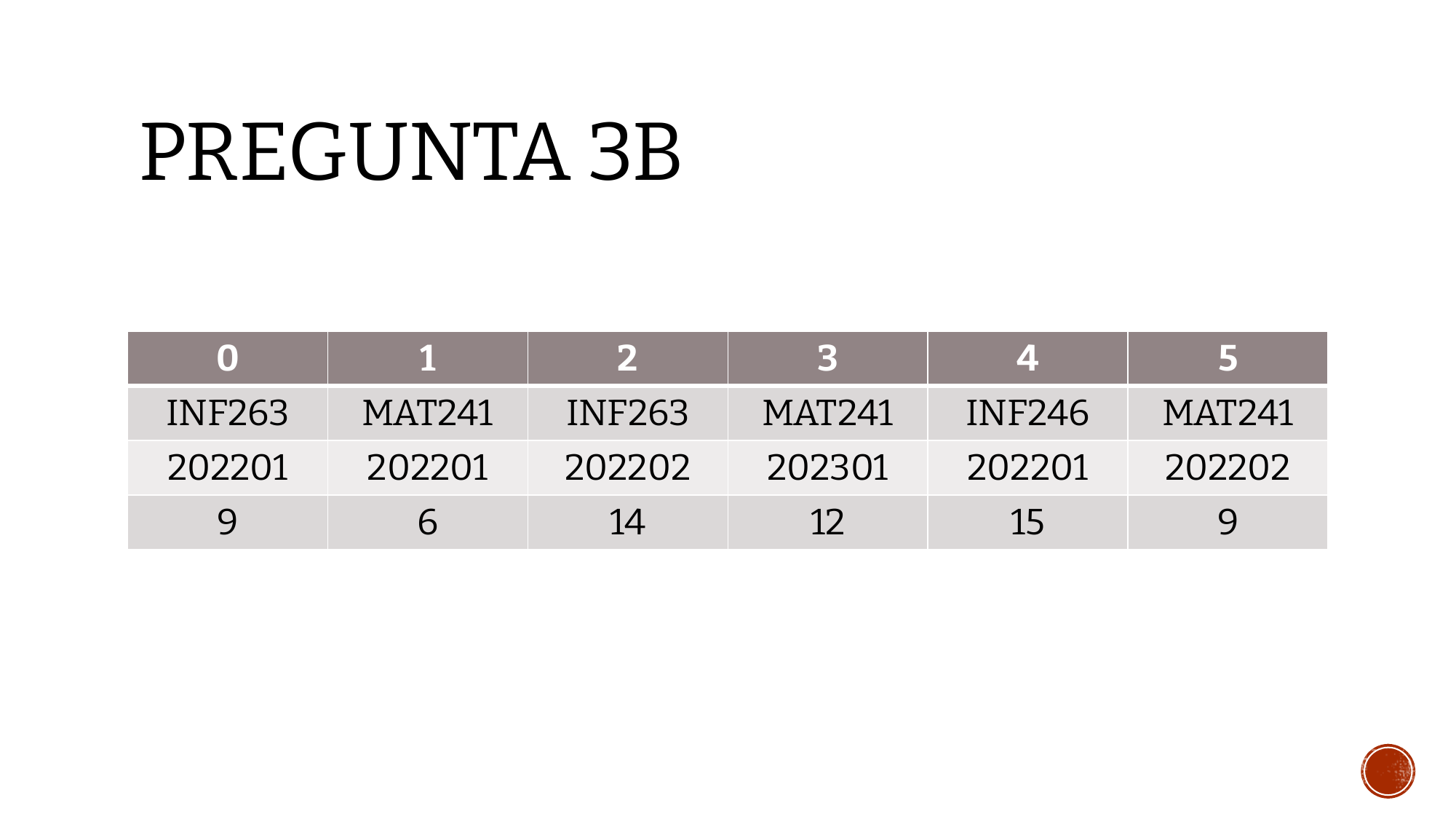

# Pregunta 3b
| 0 | 1 | 2 | 3 | 4 | 5 |
| --- | --- | --- | --- | --- | --- |
| INF263 | MAT241 | INF263 | MAT241 | INF246 | MAT241 |
| 202201 | 202201 | 202202 | 202301 | 202201 | 202202 |
| 9 | 6 | 14 | 12 | 15 | 9 |